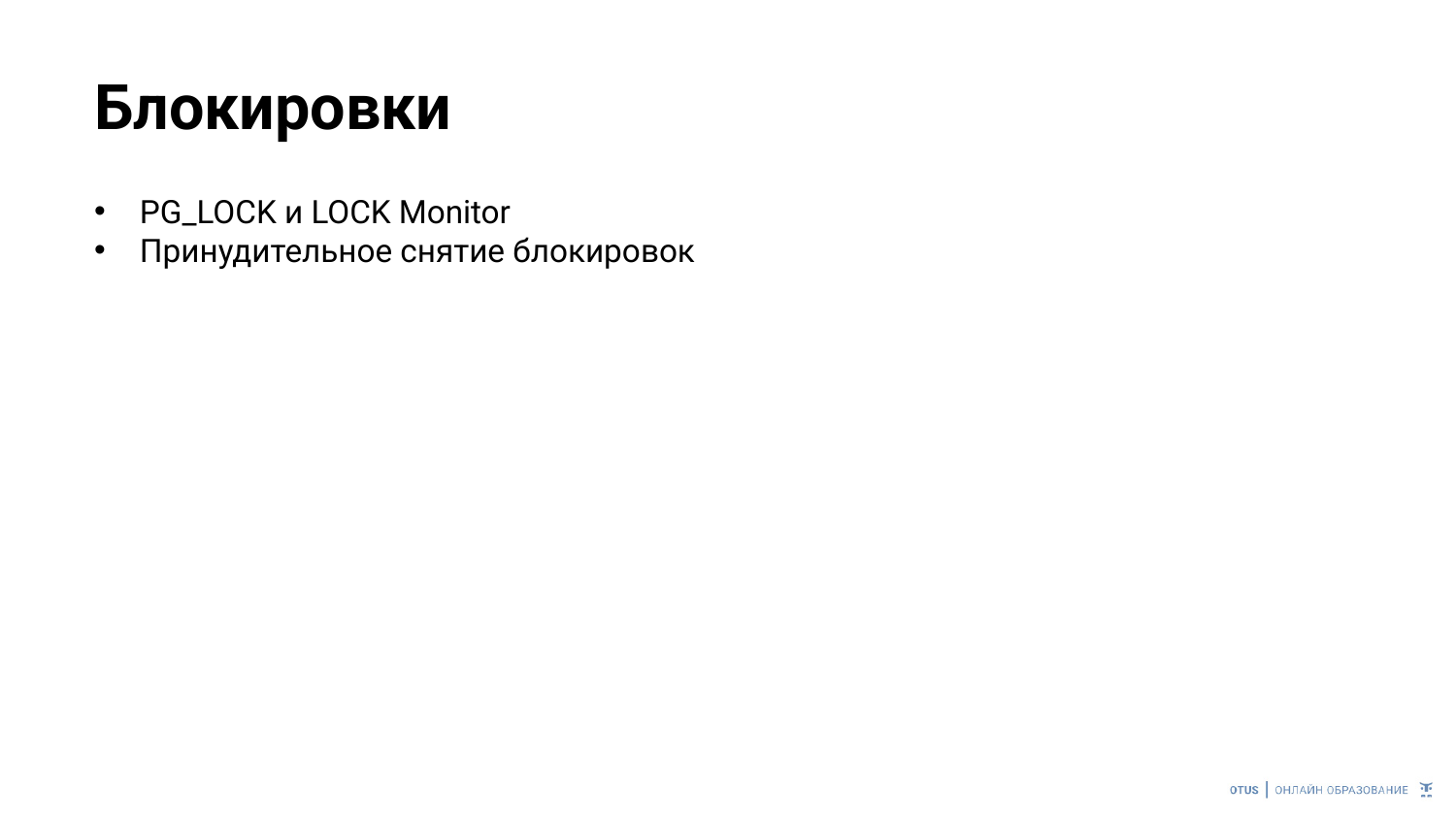

# Блокировки
PG_LOCK и LOCK Monitor
Принудительное снятие блокировок